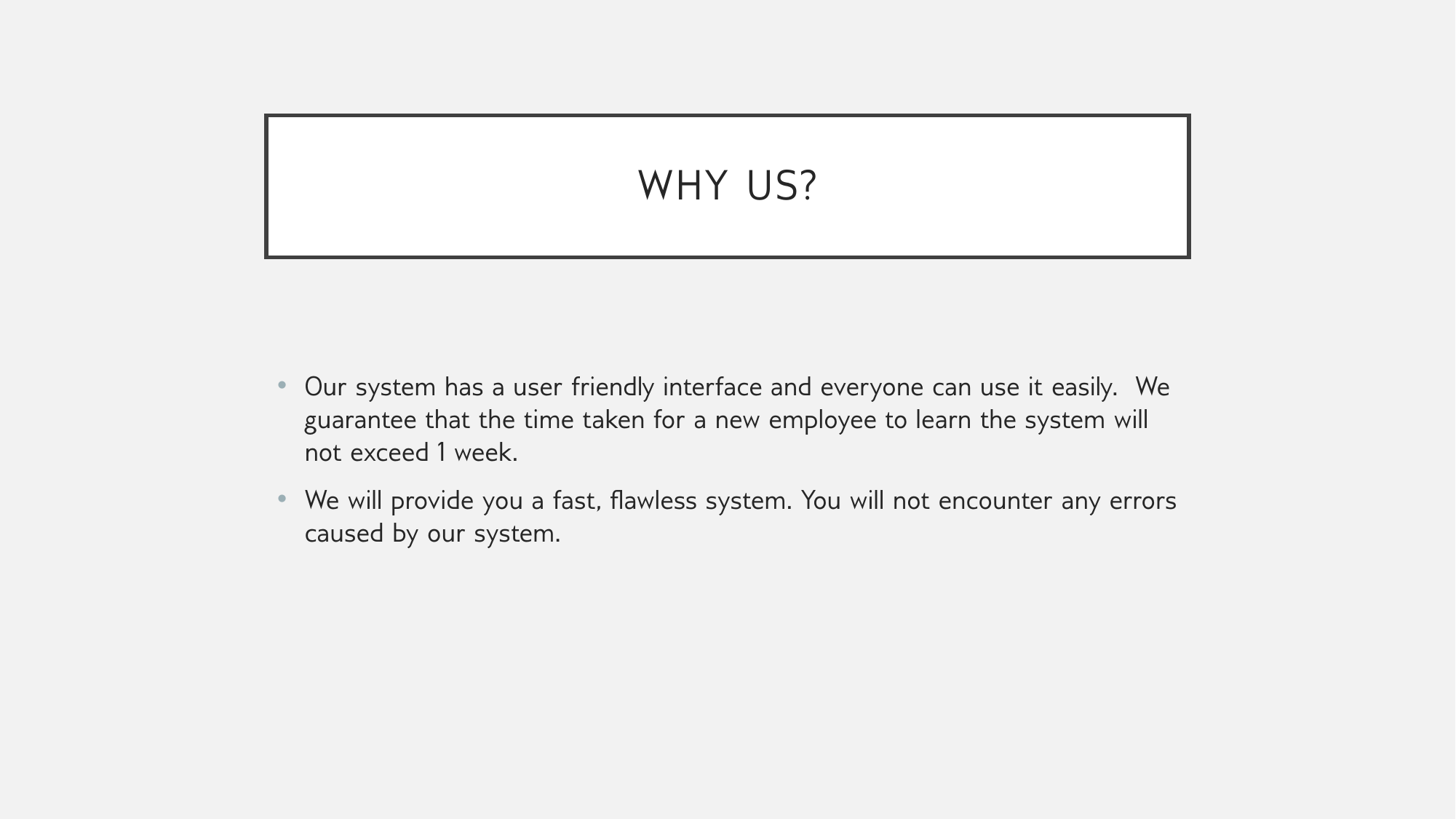

# WHY US?

Our system has a user friendly interface and everyone can use it easily.  We guarantee that the time taken for a new employee to learn the system will not exceed 1 week.
We will provide you a fast, flawless system. You will not encounter any errors caused by our system.